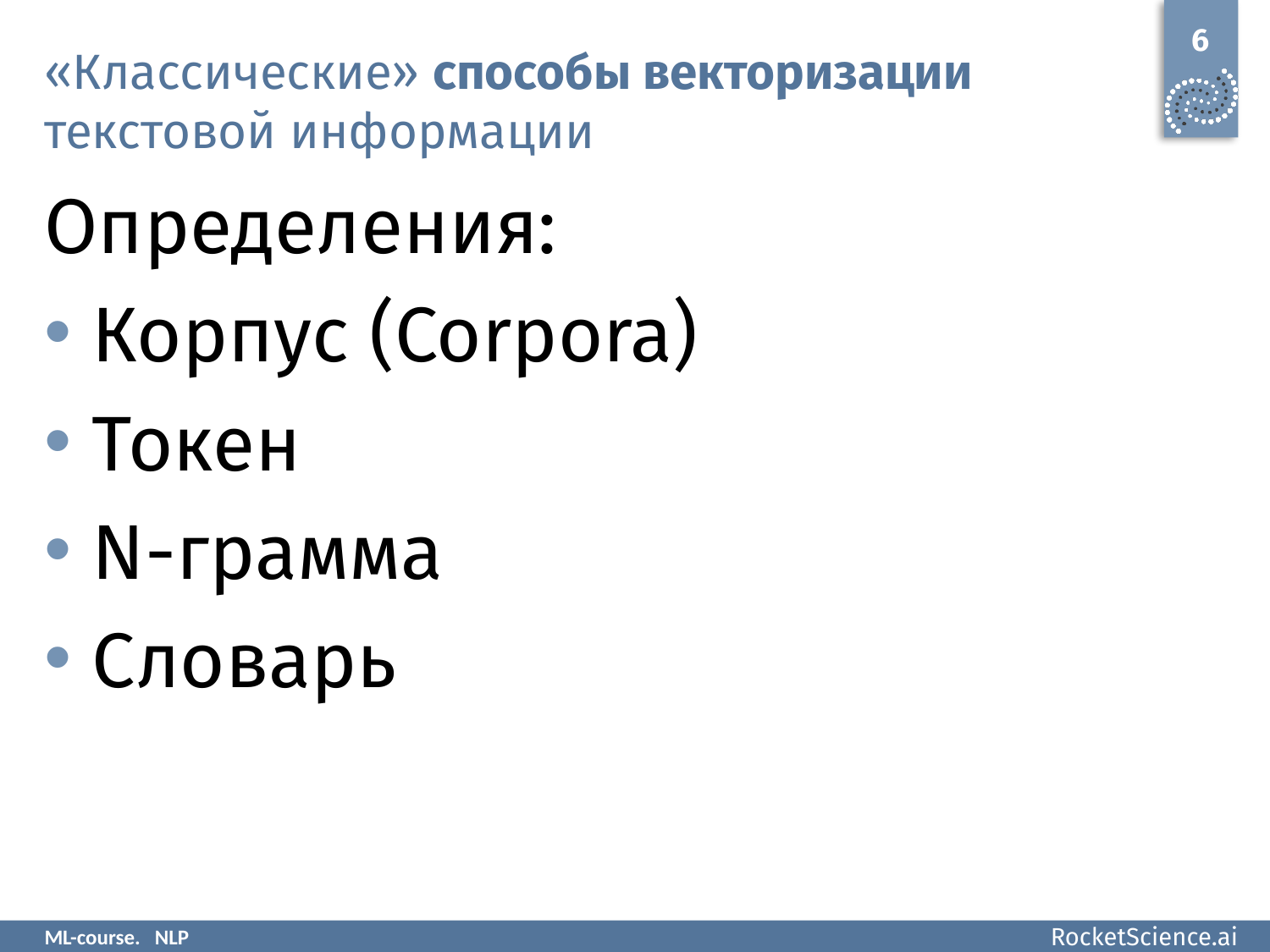

6
# «Классические» способы векторизации текстовой информации
Определения:
Корпус (Corpora)
Токен
N-грамма
Словарь
ML-course.   NLP